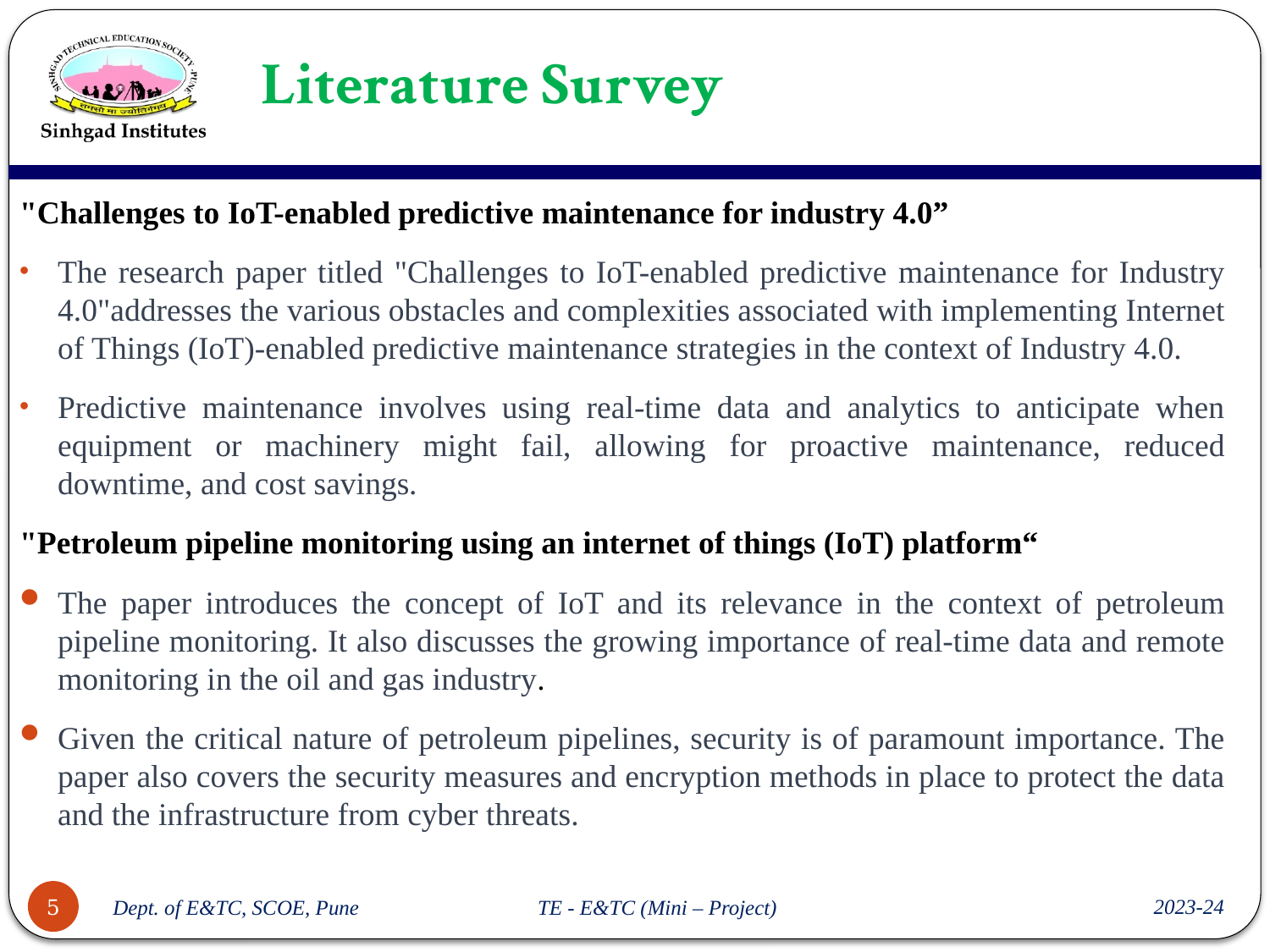

# Literature Survey
"Challenges to IoT-enabled predictive maintenance for industry 4.0”
The research paper titled "Challenges to IoT-enabled predictive maintenance for Industry 4.0"addresses the various obstacles and complexities associated with implementing Internet of Things (IoT)-enabled predictive maintenance strategies in the context of Industry 4.0.
Predictive maintenance involves using real-time data and analytics to anticipate when equipment or machinery might fail, allowing for proactive maintenance, reduced downtime, and cost savings.
"Petroleum pipeline monitoring using an internet of things (IoT) platform“
The paper introduces the concept of IoT and its relevance in the context of petroleum pipeline monitoring. It also discusses the growing importance of real-time data and remote monitoring in the oil and gas industry.
Given the critical nature of petroleum pipelines, security is of paramount importance. The paper also covers the security measures and encryption methods in place to protect the data and the infrastructure from cyber threats.
2023-24
5
Dept. of E&TC, SCOE, Pune